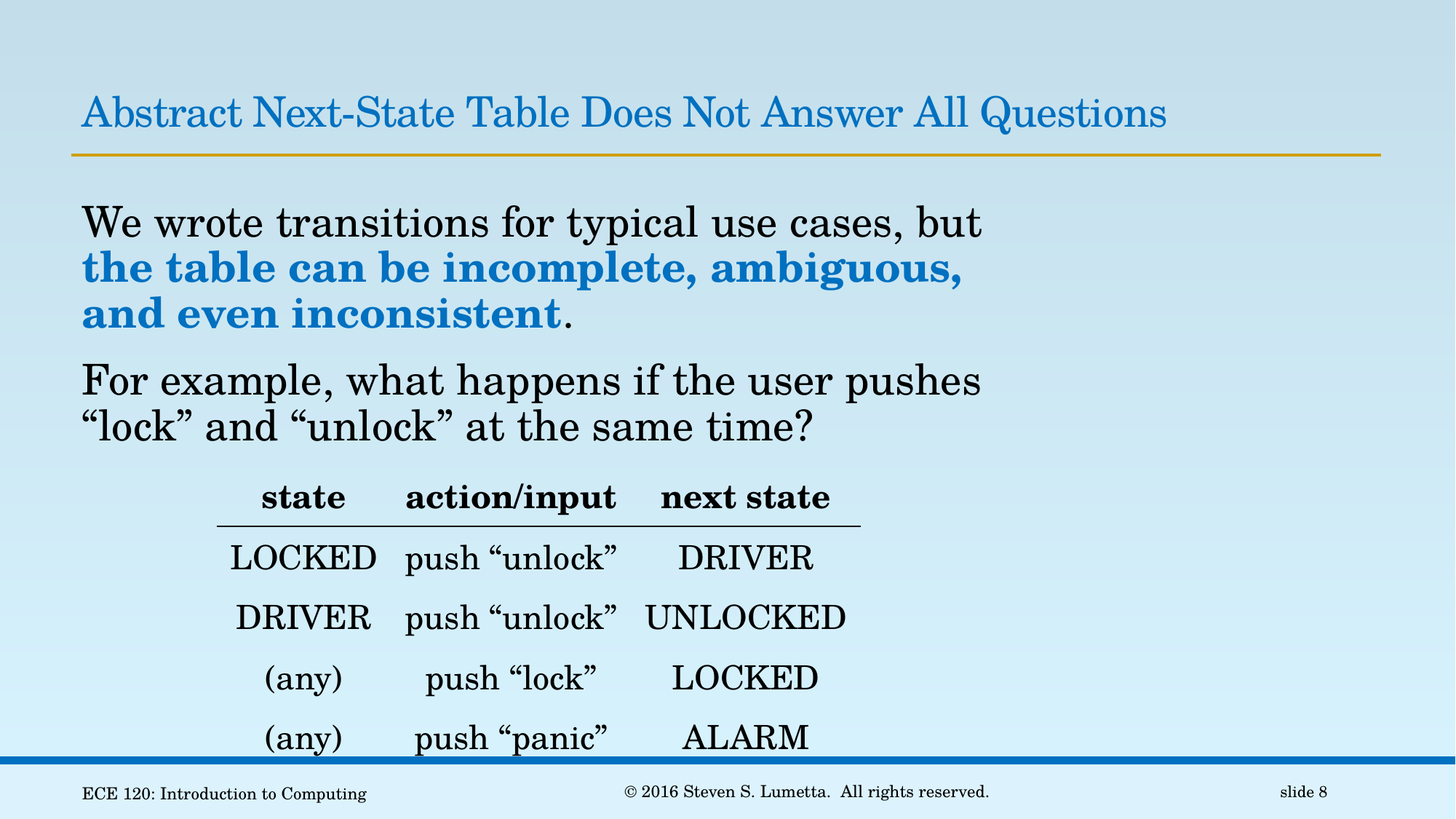

# Abstract Next-State Table Does Not Answer All Questions
We wrote transitions for typical use cases, but the table can be incomplete, ambiguous, and even inconsistent.
For example, what happens if the user pushes “lock” and “unlock” at the same time?
| state | action/input | next state |
| --- | --- | --- |
| LOCKED | push “unlock” | DRIVER |
| DRIVER | push “unlock” | UNLOCKED |
| (any) | push “lock” | LOCKED |
| (any) | push “panic” | ALARM |
ECE 120: Introduction to Computing
© 2016 Steven S. Lumetta.  All rights reserved.
slide 8